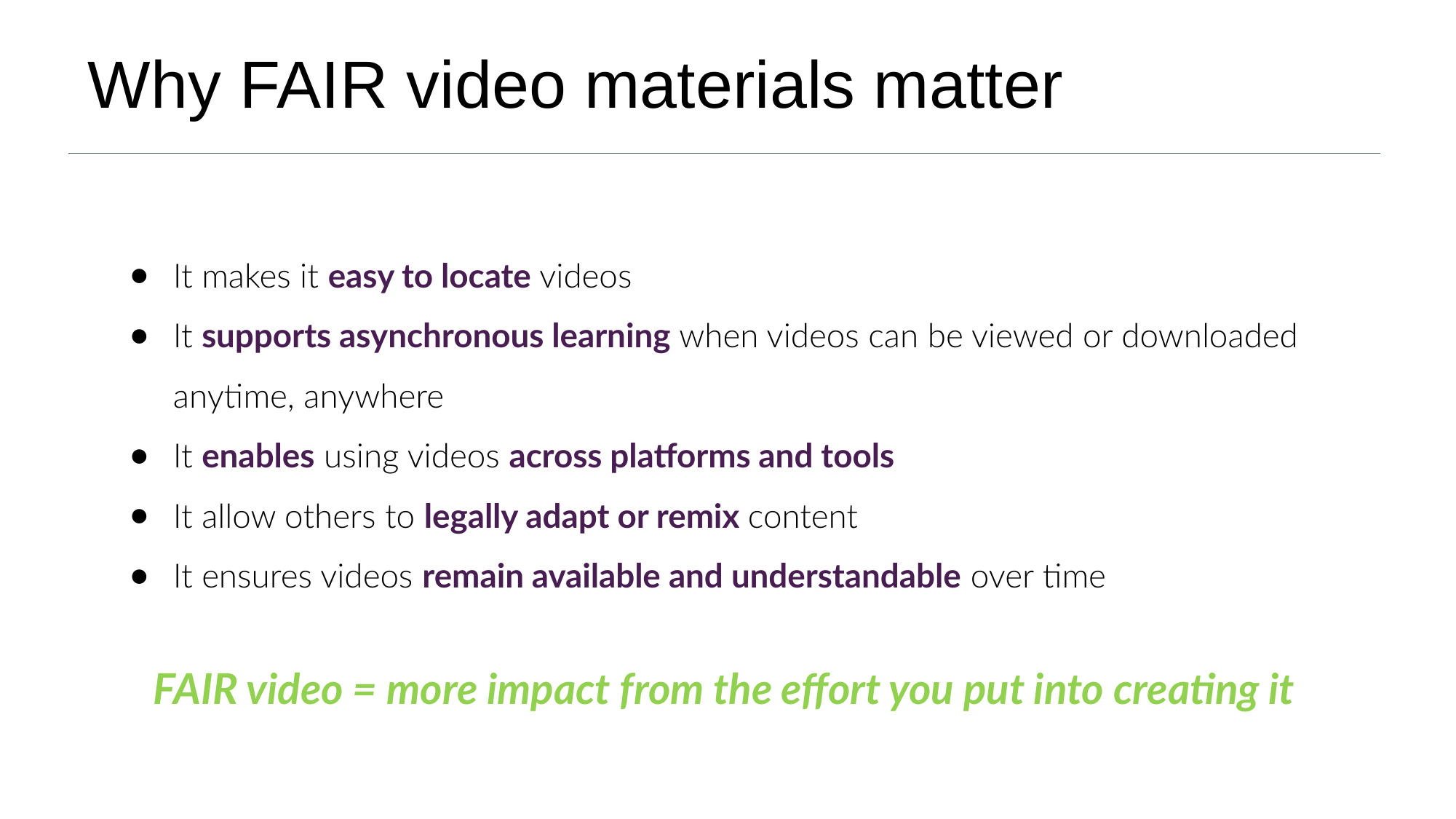

Why FAIR video materials matter
It makes it easy to locate videos
It supports asynchronous learning when videos can be viewed or downloaded anytime, anywhere
It enables using videos across platforms and tools
It allow others to legally adapt or remix content
It ensures videos remain available and understandable over time

FAIR video = more impact from the effort you put into creating it